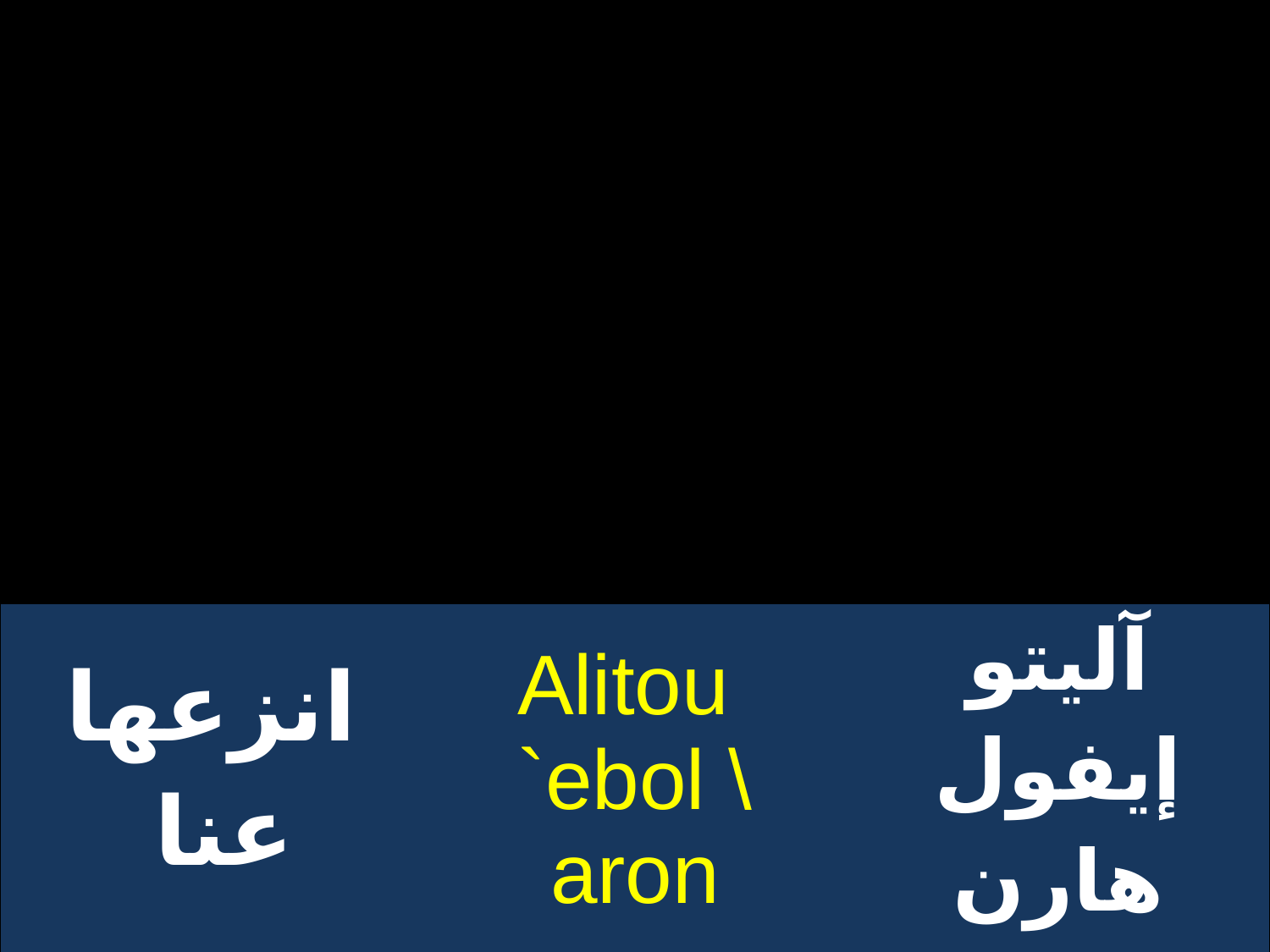

| انزعها عنا | Alitou `ebol \aron | آليتو إيفول هارن |
| --- | --- | --- |